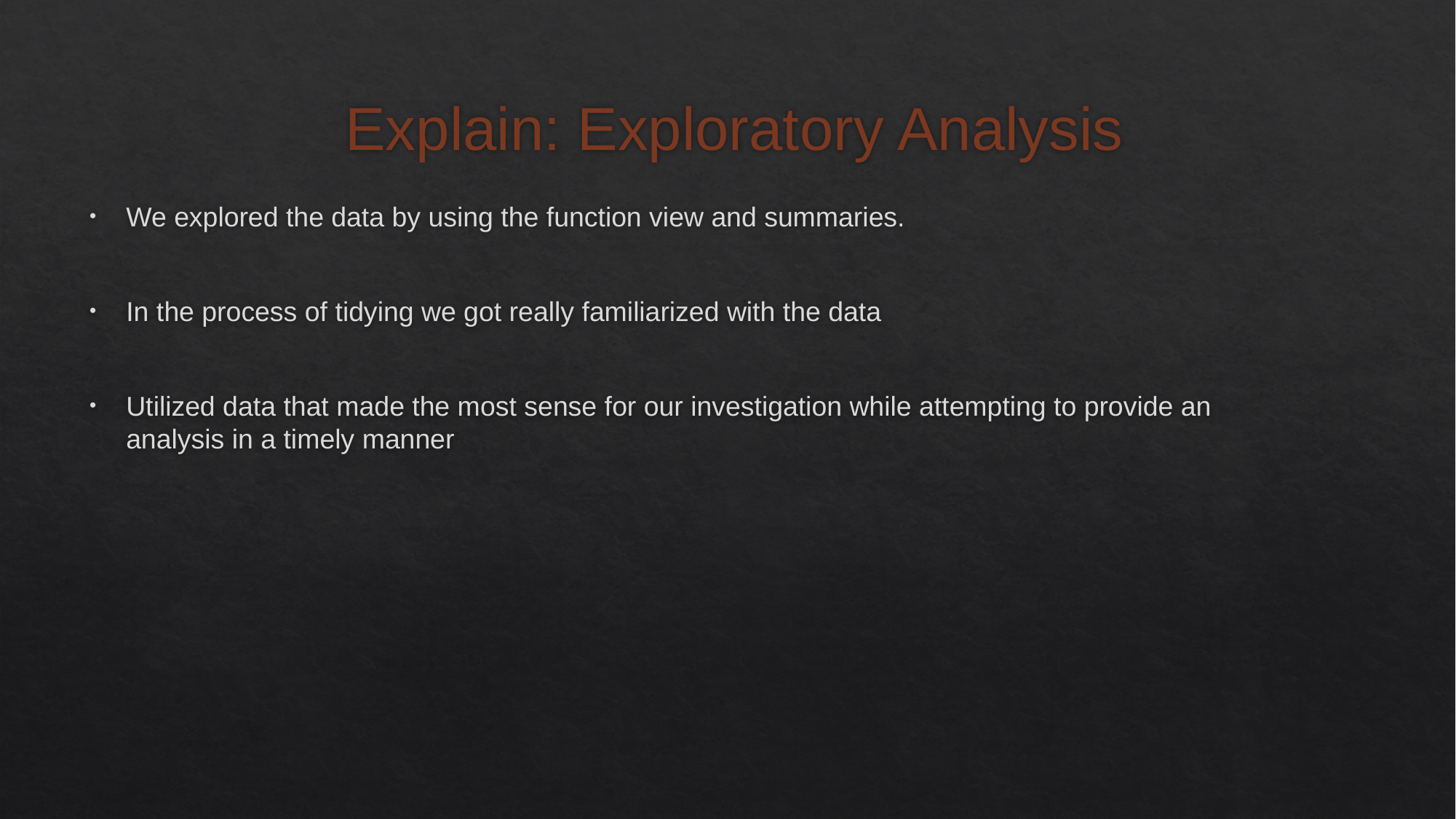

# Explain: Exploratory Analysis
We explored the data by using the function view and summaries.

In the process of tidying we got really familiarized with the data

Utilized data that made the most sense for our investigation while attempting to provide an analysis in a timely manner